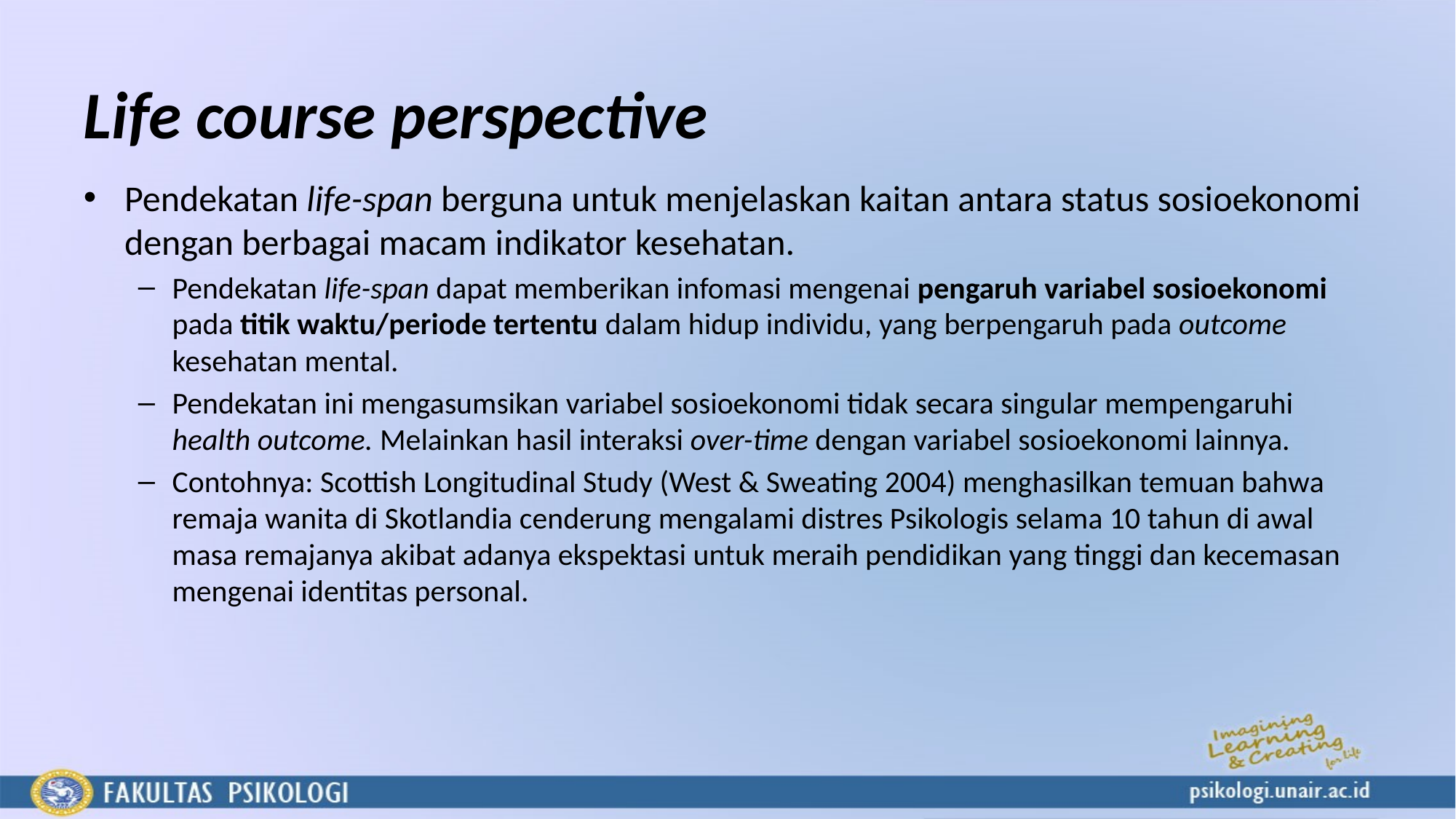

# Life course perspective
Pendekatan life-span berguna untuk menjelaskan kaitan antara status sosioekonomi dengan berbagai macam indikator kesehatan.
Pendekatan life-span dapat memberikan infomasi mengenai pengaruh variabel sosioekonomi pada titik waktu/periode tertentu dalam hidup individu, yang berpengaruh pada outcome kesehatan mental.
Pendekatan ini mengasumsikan variabel sosioekonomi tidak secara singular mempengaruhi health outcome. Melainkan hasil interaksi over-time dengan variabel sosioekonomi lainnya.
Contohnya: Scottish Longitudinal Study (West & Sweating 2004) menghasilkan temuan bahwa remaja wanita di Skotlandia cenderung mengalami distres Psikologis selama 10 tahun di awal masa remajanya akibat adanya ekspektasi untuk meraih pendidikan yang tinggi dan kecemasan mengenai identitas personal.